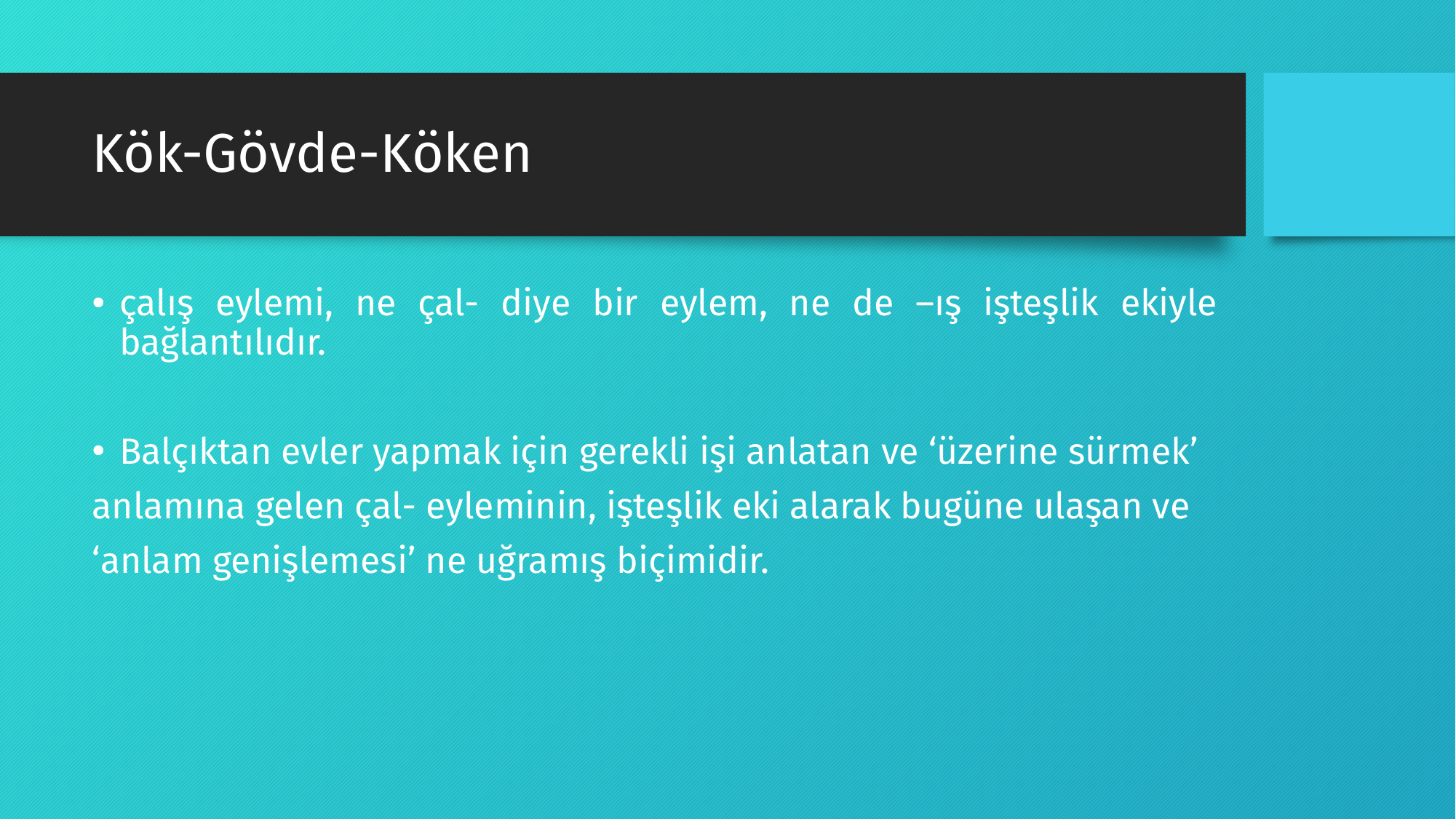

# Kök-Gövde-Köken
çalış eylemi, ne çal- diye bir eylem, ne de –ış işteşlik ekiyle bağlantılıdır.

Balçıktan evler yapmak için gerekli işi anlatan ve ‘üzerine sürmek’
anlamına gelen çal- eyleminin, işteşlik eki alarak bugüne ulaşan ve
‘anlam genişlemesi’ ne uğramış biçimidir.